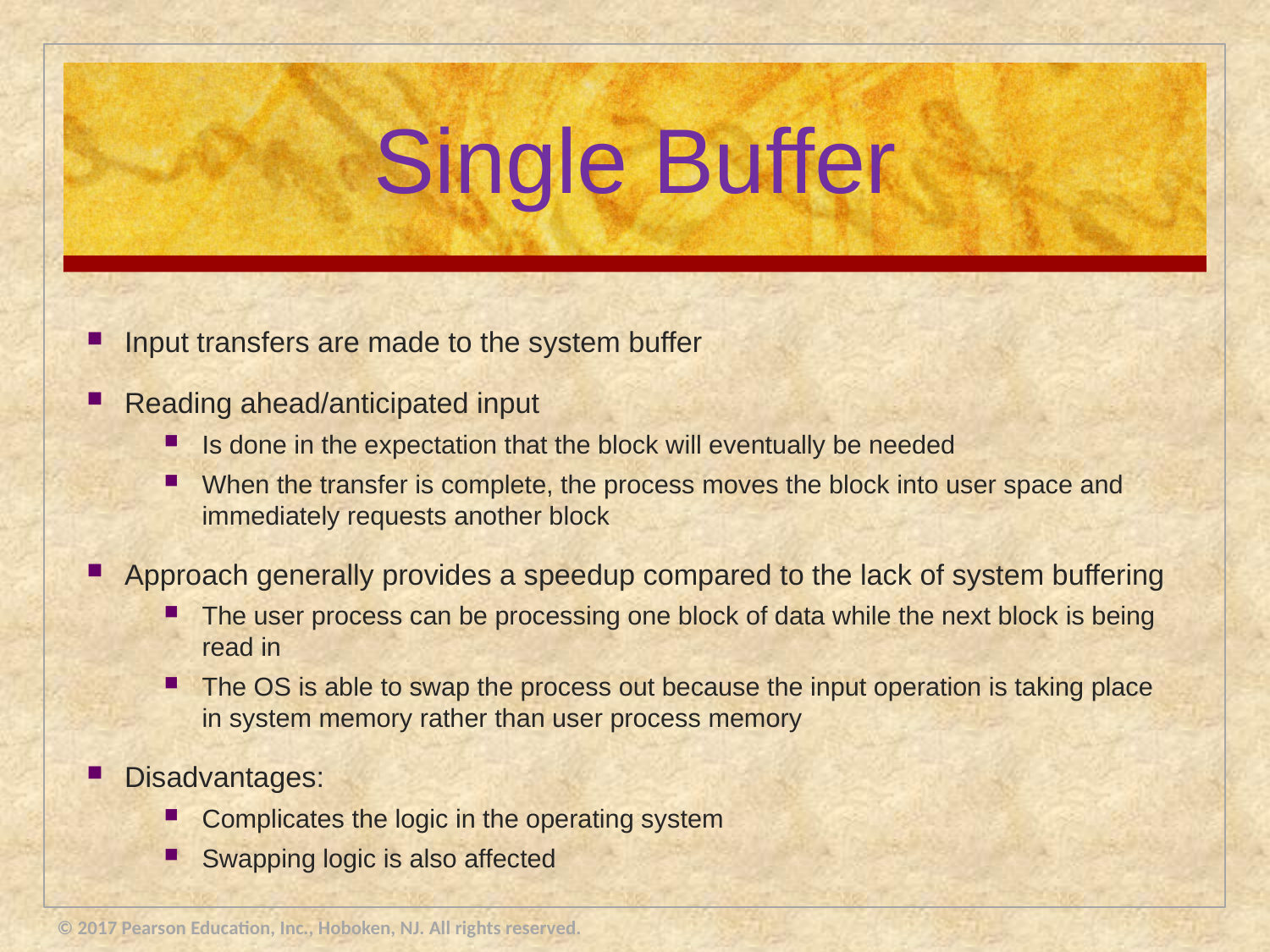

# Single Buffer
Input transfers are made to the system buffer
Reading ahead/anticipated input
Is done in the expectation that the block will eventually be needed
When the transfer is complete, the process moves the block into user space and immediately requests another block
Approach generally provides a speedup compared to the lack of system buffering
The user process can be processing one block of data while the next block is being read in
The OS is able to swap the process out because the input operation is taking place in system memory rather than user process memory
Disadvantages:
Complicates the logic in the operating system
Swapping logic is also affected
© 2017 Pearson Education, Inc., Hoboken, NJ. All rights reserved.